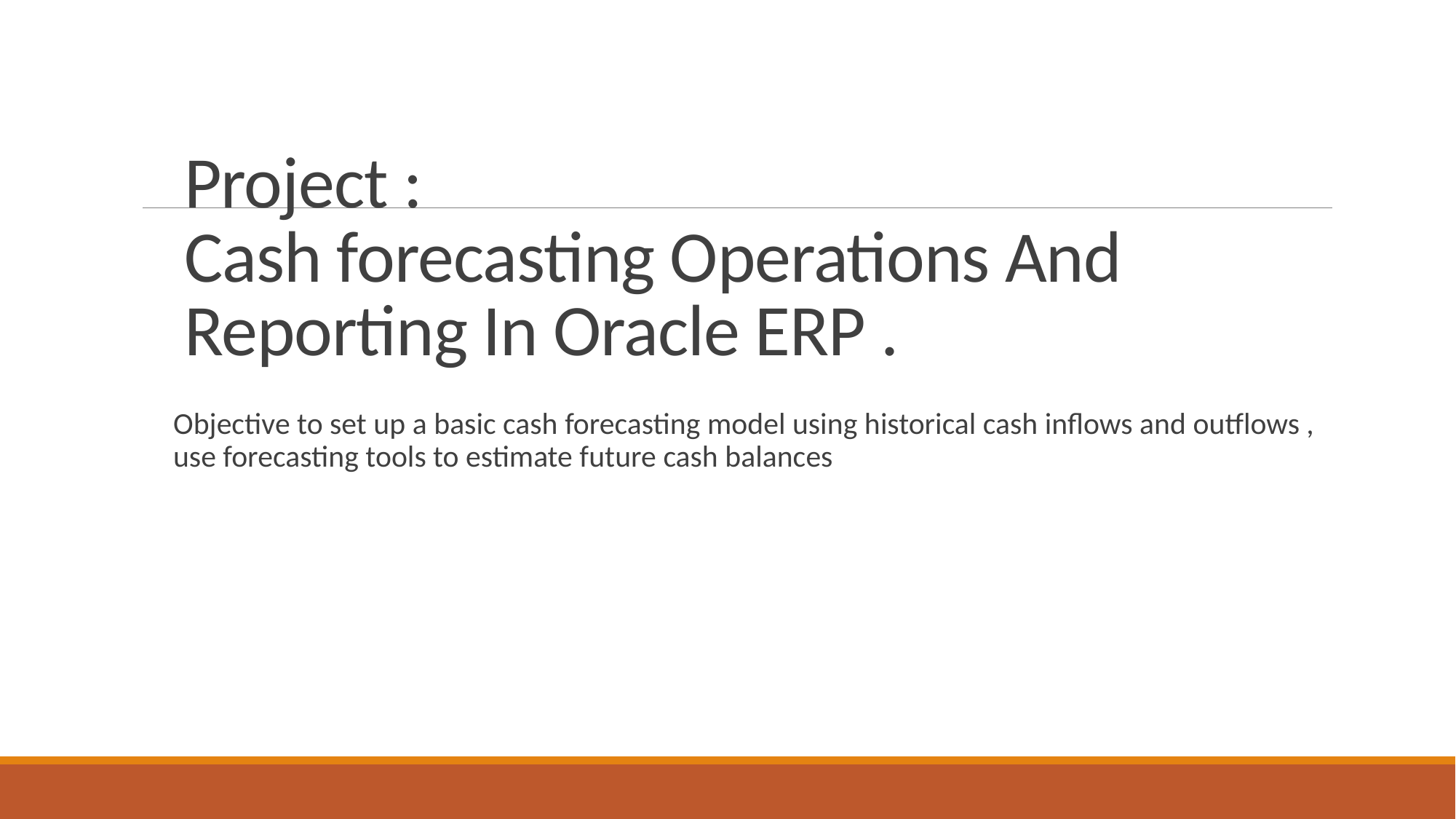

# Project : Cash forecasting Operations And Reporting In Oracle ERP .
Objective to set up a basic cash forecasting model using historical cash inflows and outflows , use forecasting tools to estimate future cash balances